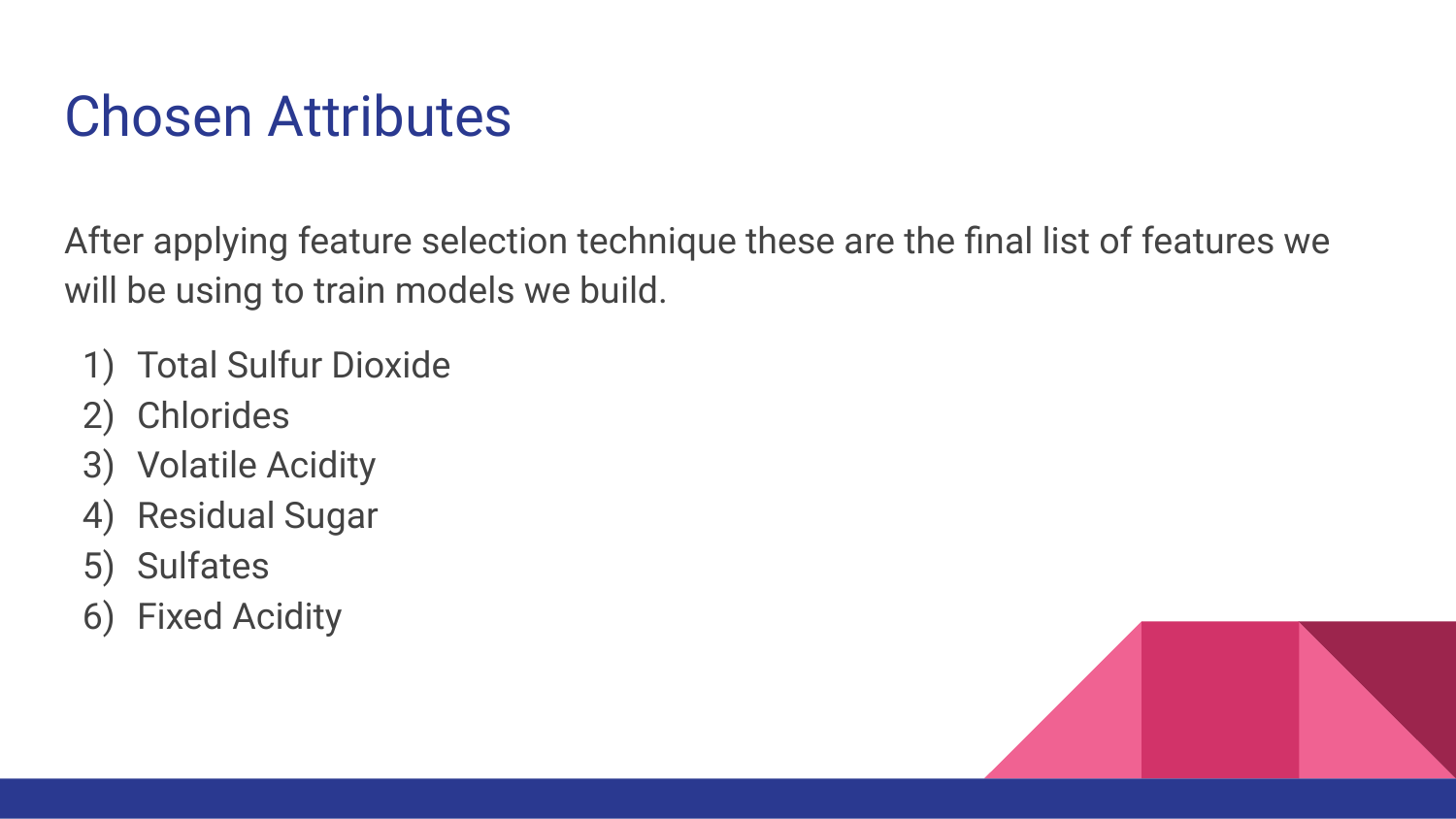

# Chosen Attributes
After applying feature selection technique these are the final list of features we will be using to train models we build.
Total Sulfur Dioxide
Chlorides
Volatile Acidity
Residual Sugar
Sulfates
Fixed Acidity